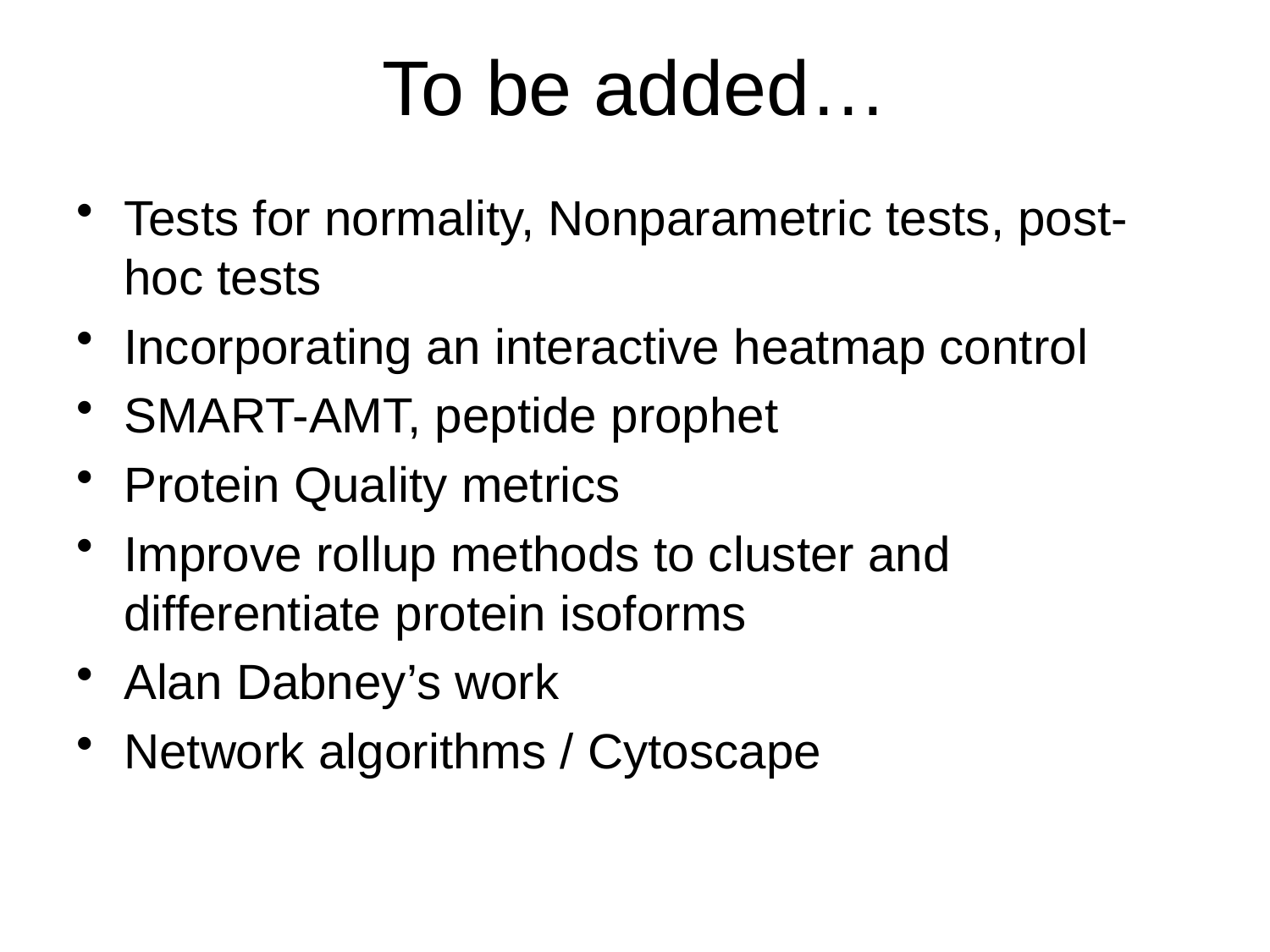

# To be added…
Tests for normality, Nonparametric tests, post-hoc tests
Incorporating an interactive heatmap control
SMART-AMT, peptide prophet
Protein Quality metrics
Improve rollup methods to cluster and differentiate protein isoforms
Alan Dabney’s work
Network algorithms / Cytoscape